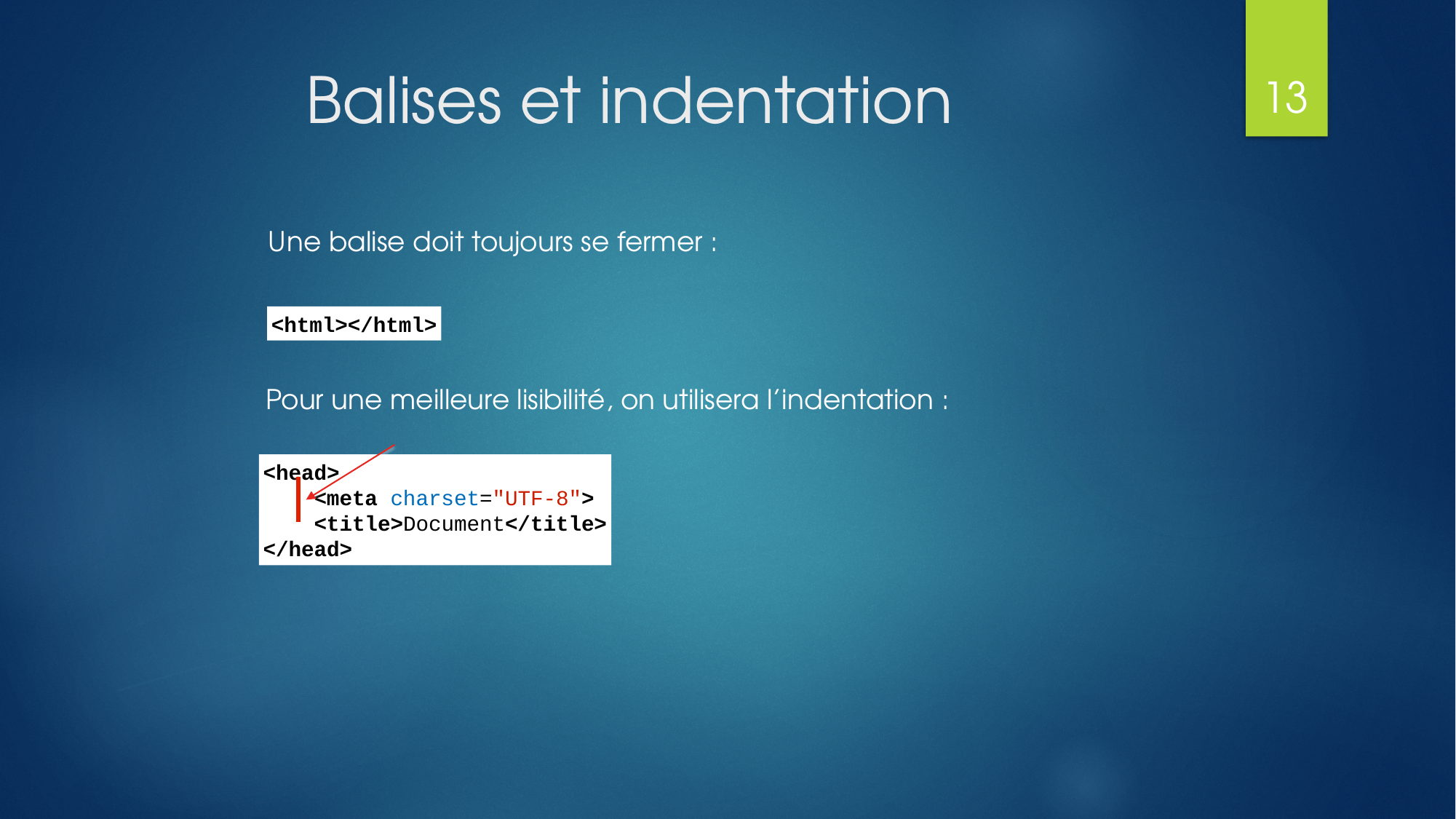

13
# Balises et indentation
Une balise doit toujours se fermer :
<html></html>
Pour une meilleure lisibilité, on utilisera l’indentation :

<head>
    <meta charset="UTF-8">
    <title>Document</title>
</head>